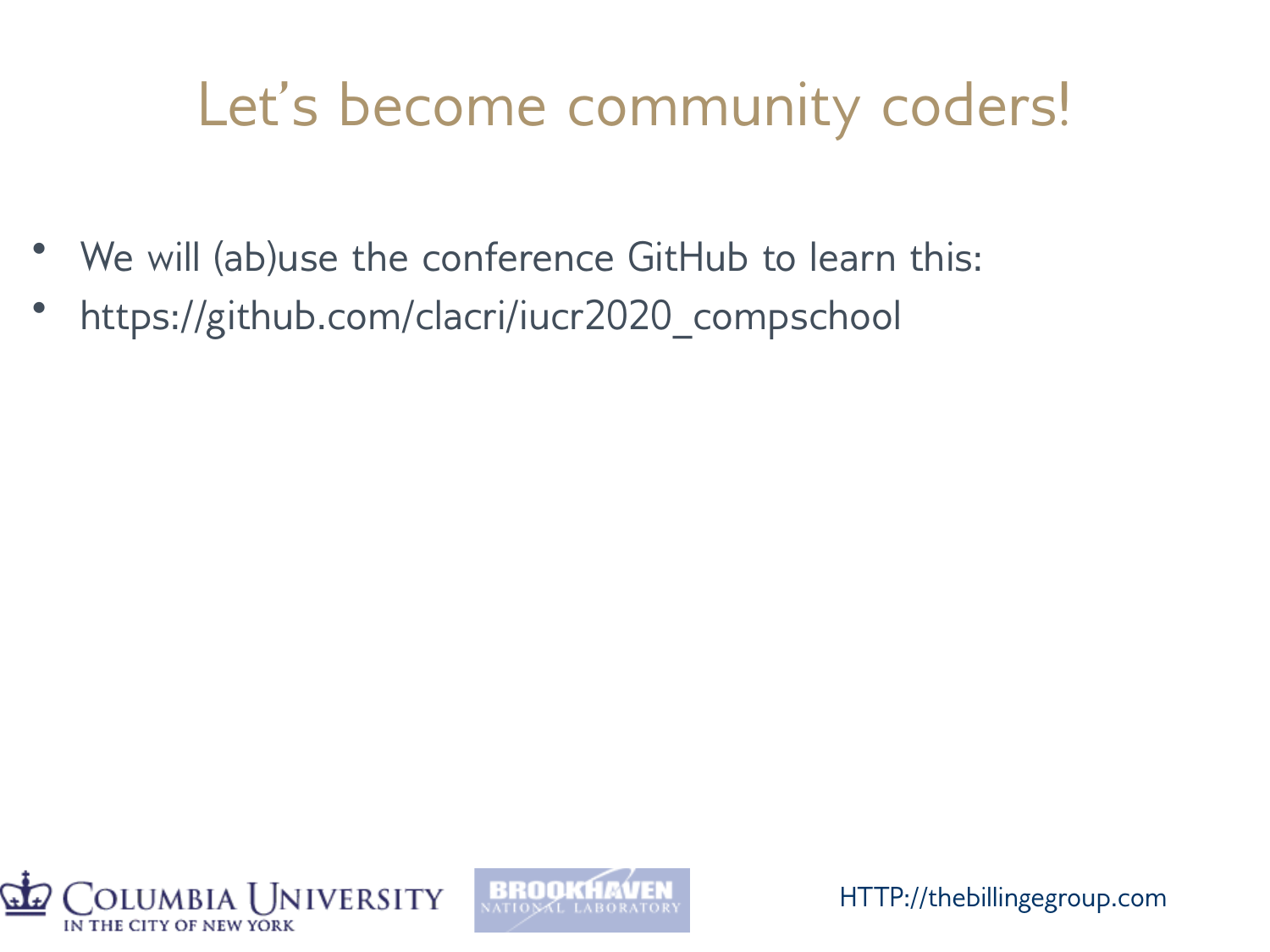

# Let’s become community coders!
We will (ab)use the conference GitHub to learn this:
https://github.com/clacri/iucr2020_compschool